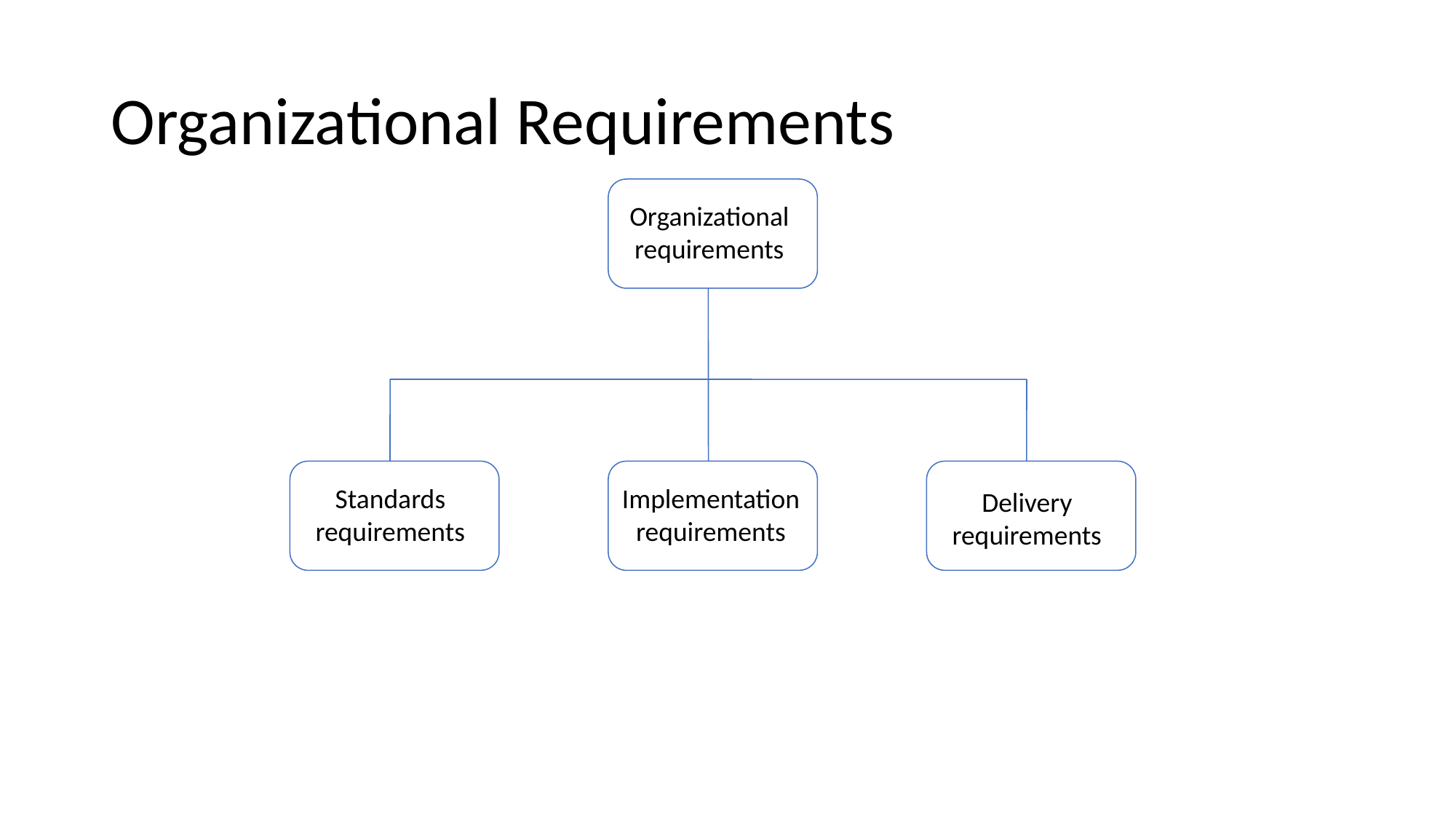

# Organizational Requirements

Organizational
requirements

Standards
requirements
Implementation
requirements
Delivery
requirements